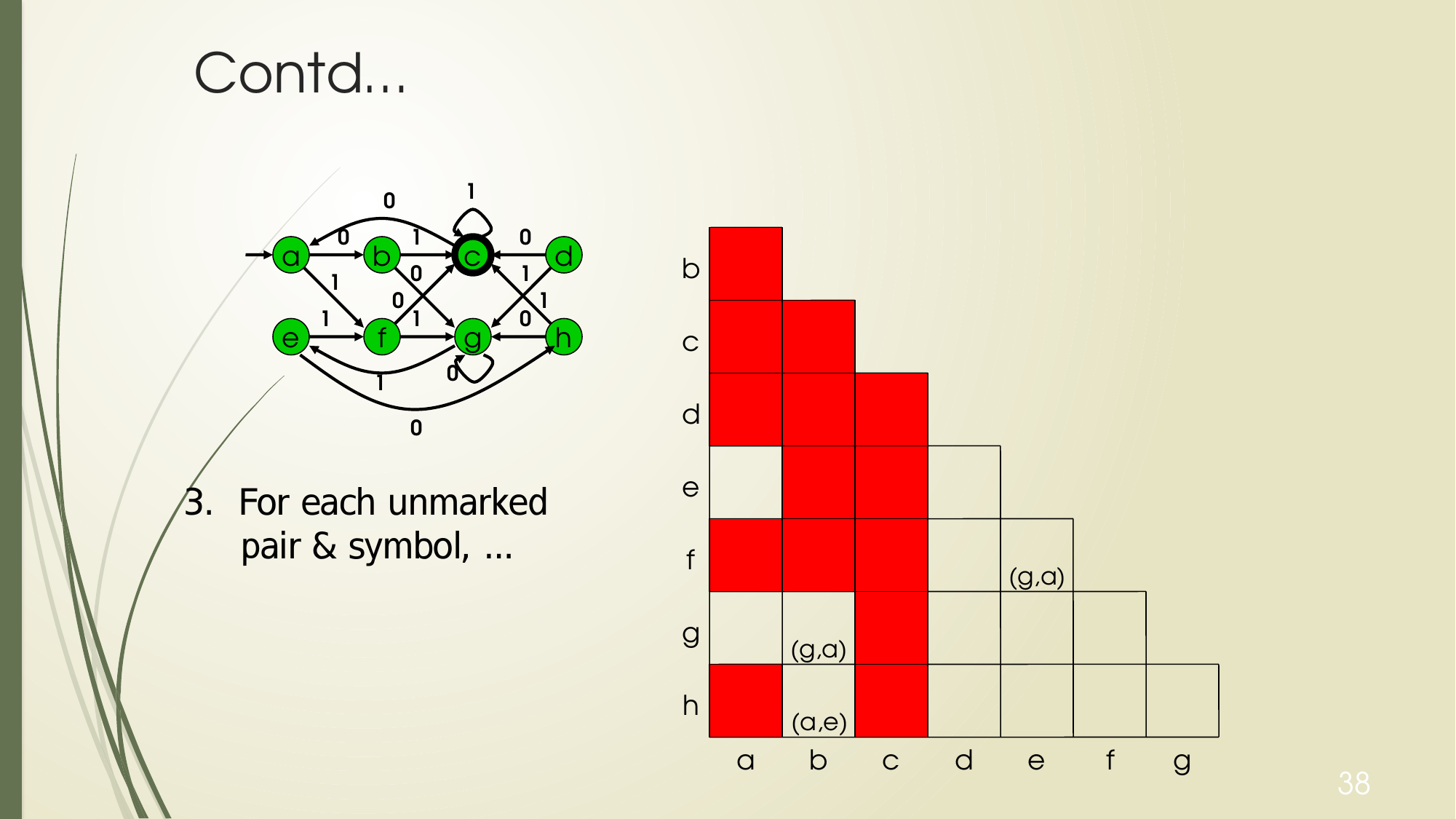

# Contd…
1
0

0
1
0
a
b
c
d

0

1

1

0
1
1
1
0
e
f
g
h

0

1
0

b

c

d

e

f

g

h
a
b
c
d
e
f
g

(a,e)

For each unmarked
     pair & symbol, …

(g,a)
(g,a)

38